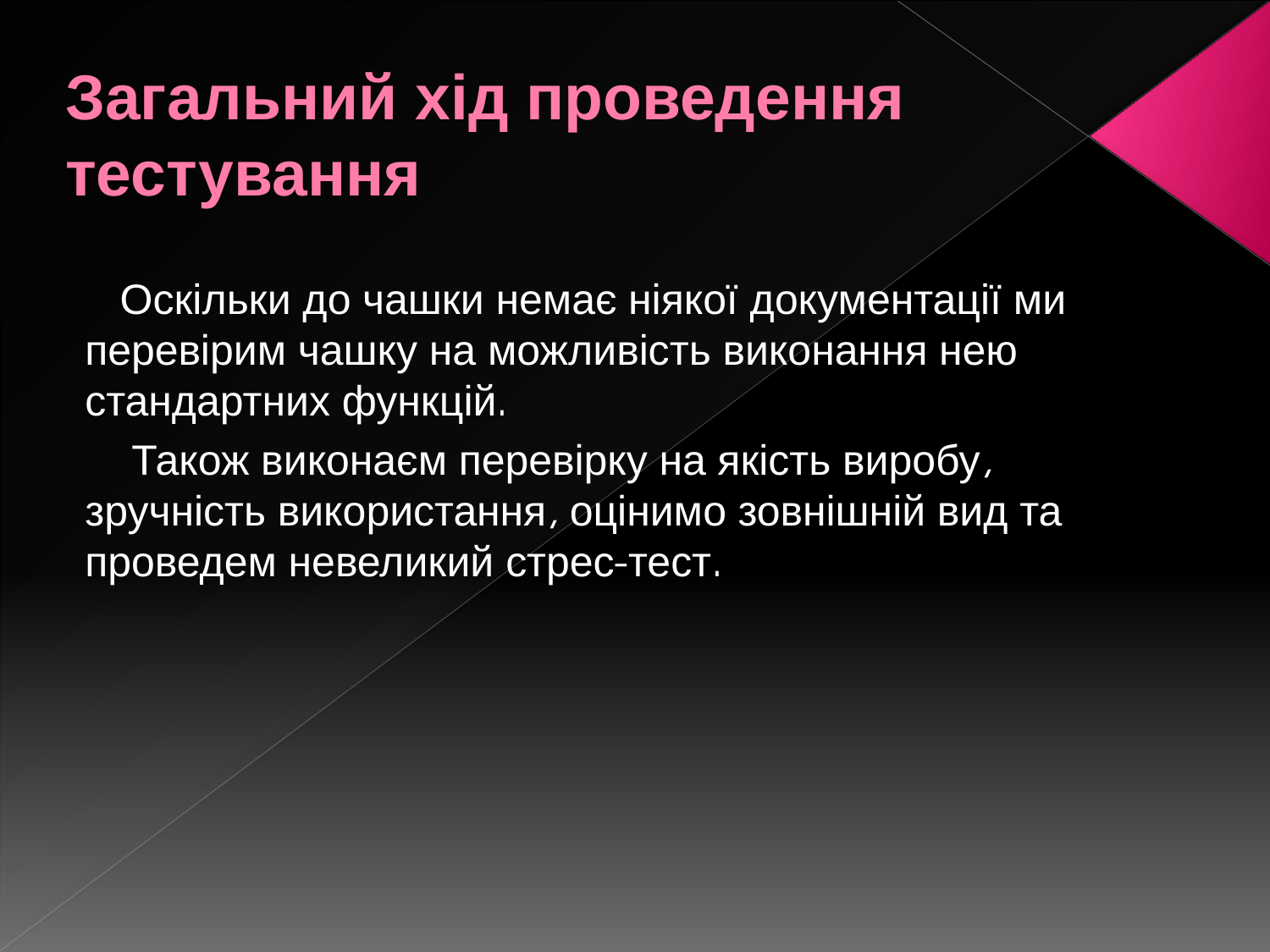

# Загальний хід проведення тестування
   Оскільки до чашки немає ніякої документації ми перевірим чашку на можливість виконання нею стандартних функцій.
    Також виконаєм перевірку на якість виробу, зручність використання, оцінимо зовнішній вид та проведем невеликий стрес-тест.